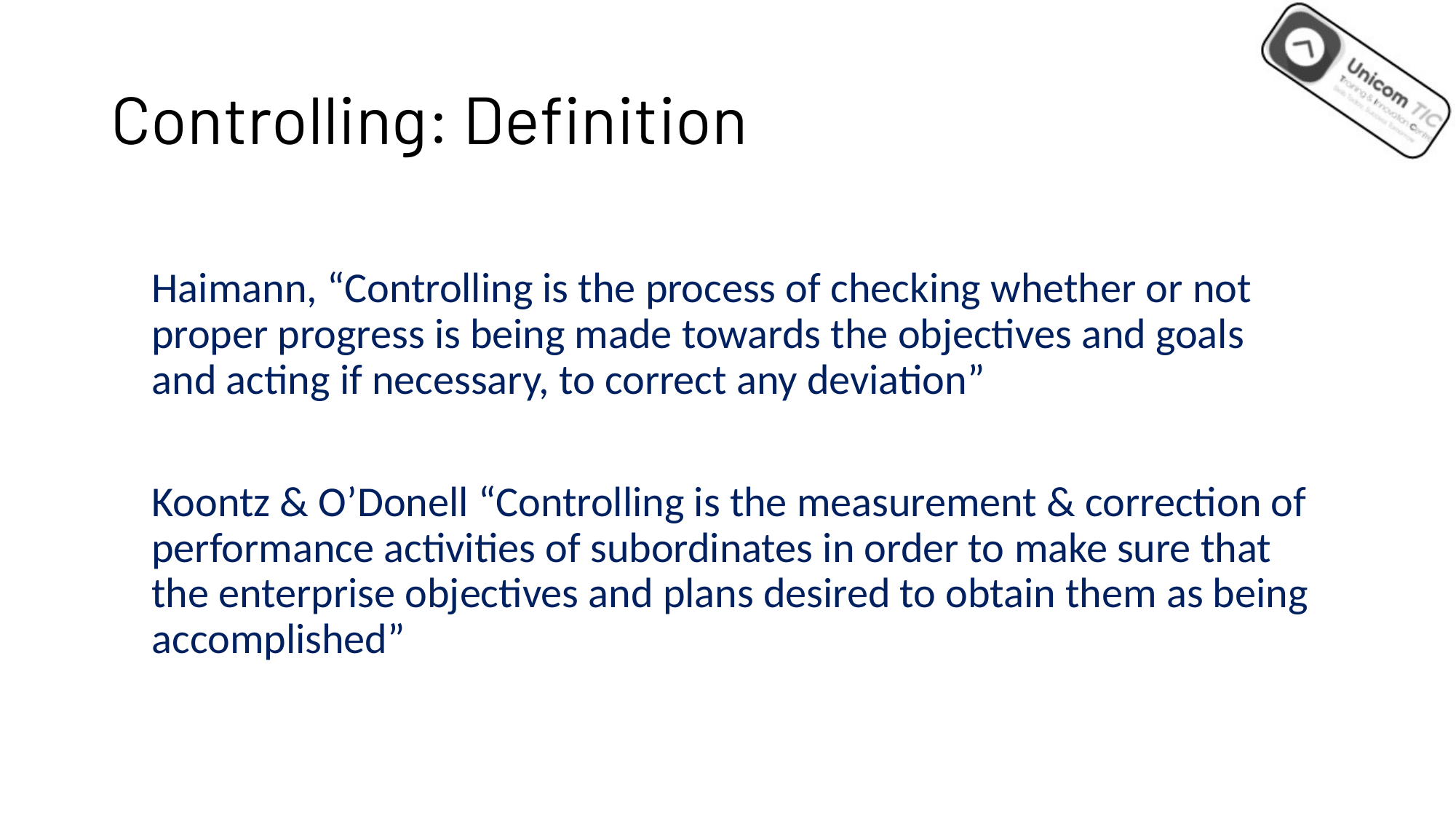

# Controlling: Definition
Haimann, “Controlling is the process of checking whether or not proper progress is being made towards the objectives and goals and acting if necessary, to correct any deviation”

Koontz & O’Donell “Controlling is the measurement & correction of performance activities of subordinates in order to make sure that the enterprise objectives and plans desired to obtain them as being accomplished”